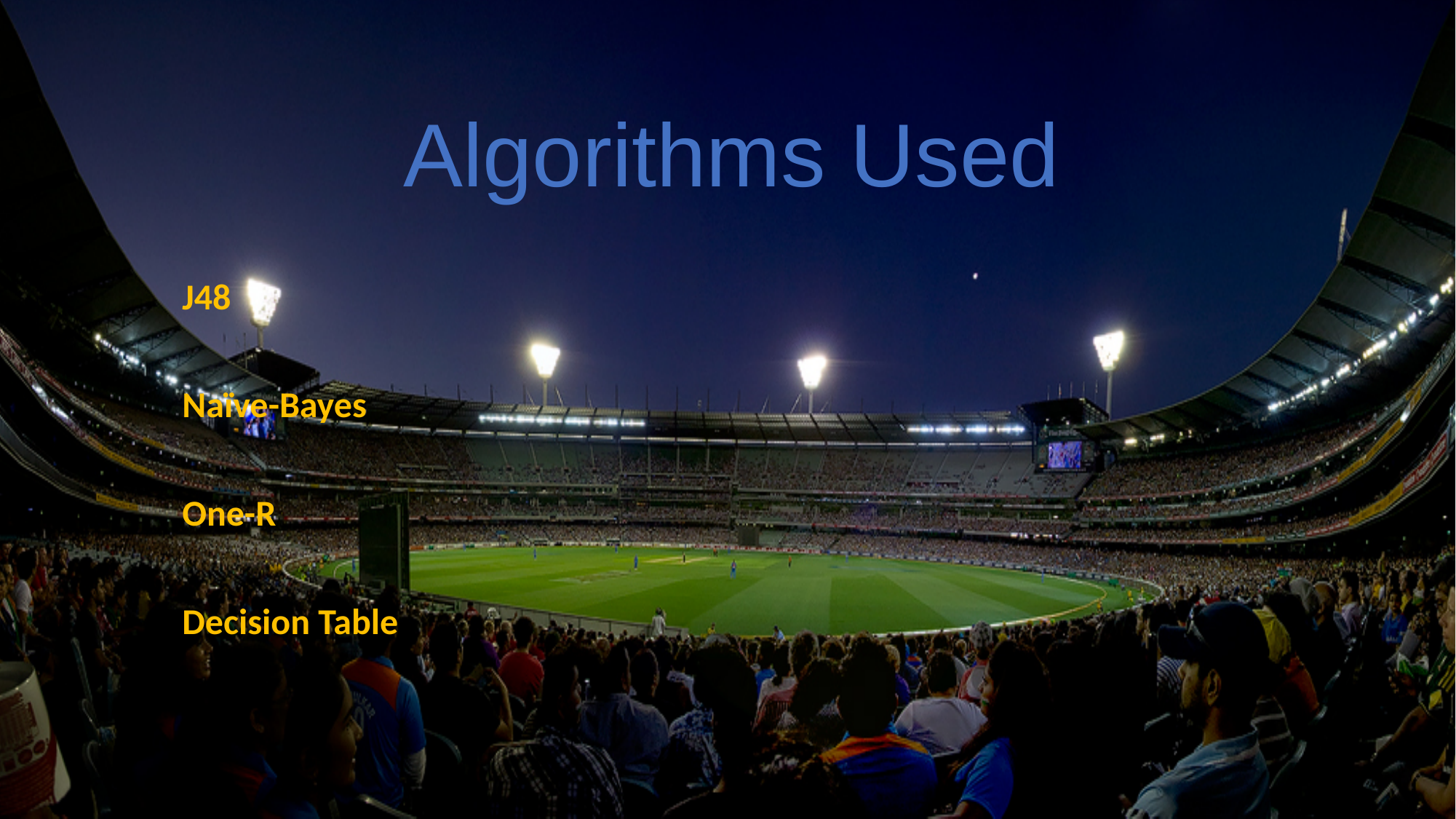

# Algorithms Used
| J48 |
| --- |
| Naïve-Bayes |
| One-R |
| Decision Table |